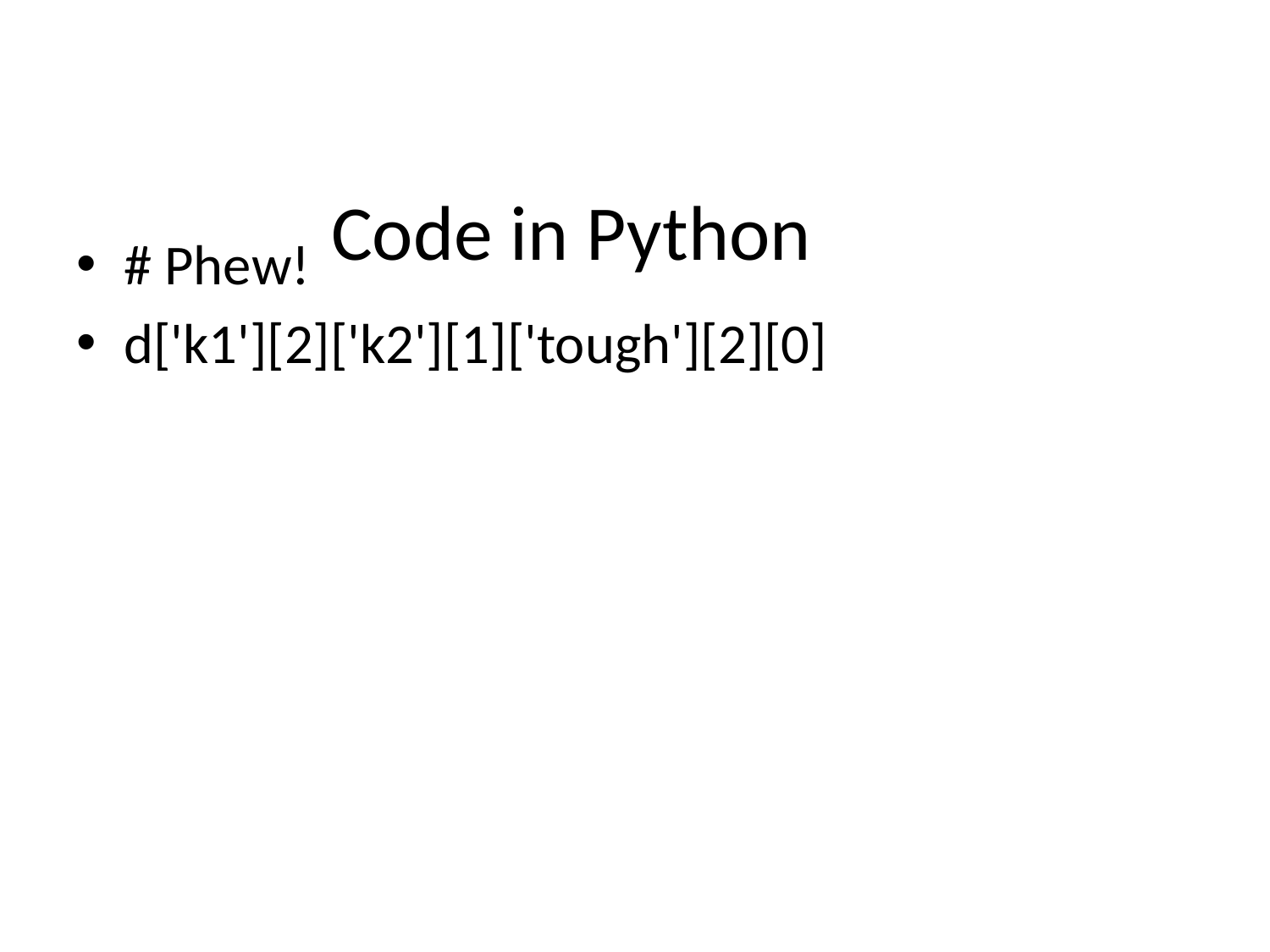

# Code in Python
# Phew!
d['k1'][2]['k2'][1]['tough'][2][0]